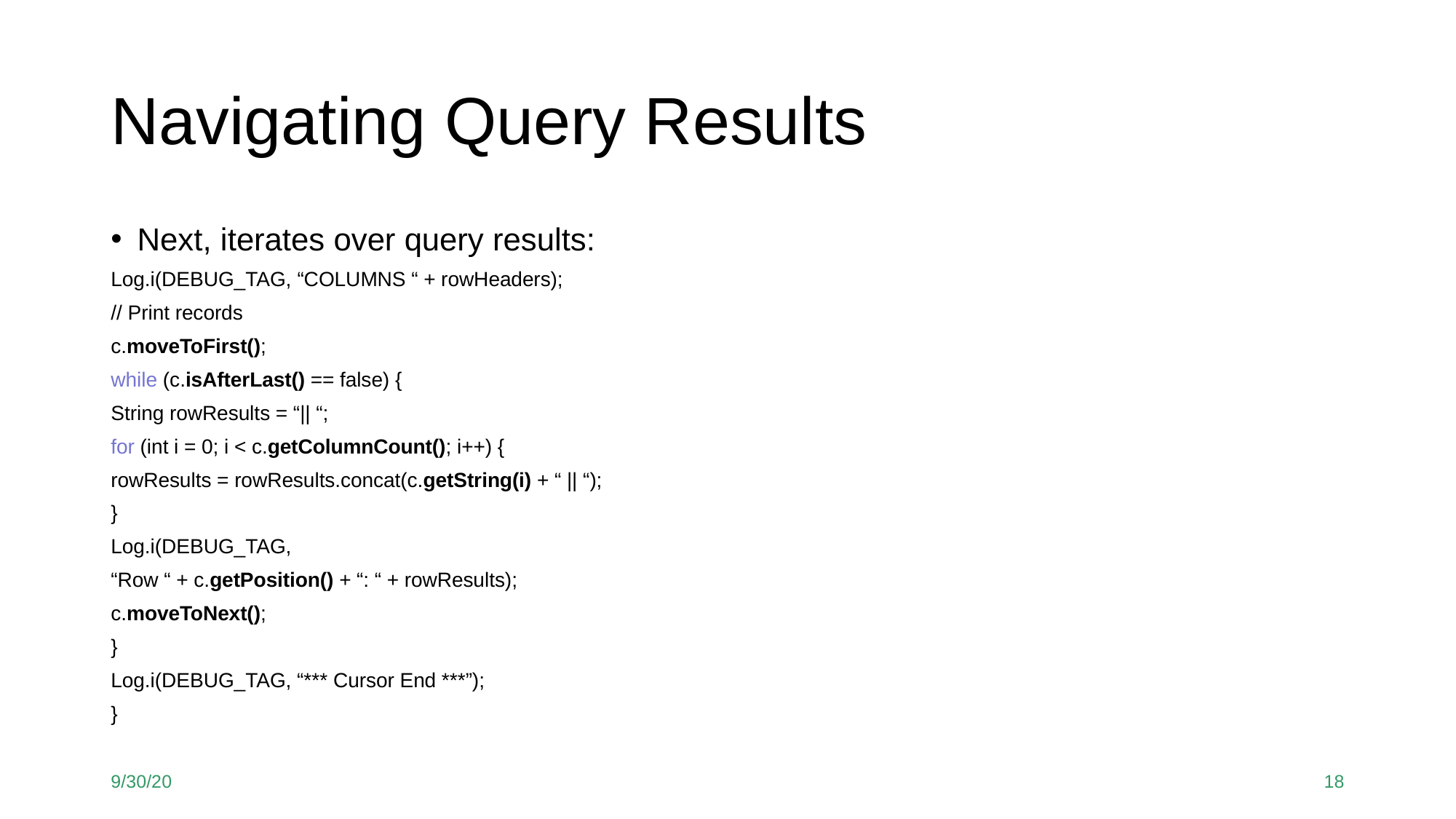

# Navigating Query Results
Next, iterates over query results:
Log.i(DEBUG_TAG, “COLUMNS “ + rowHeaders);
// Print records
c.moveToFirst();
while (c.isAfterLast() == false) {
String rowResults = “|| “;
for (int i = 0; i < c.getColumnCount(); i++) {
rowResults = rowResults.concat(c.getString(i) + “ || “);
}
Log.i(DEBUG_TAG,
“Row “ + c.getPosition() + “: “ + rowResults);
c.moveToNext();
}
Log.i(DEBUG_TAG, “*** Cursor End ***”);
}
9/30/20
18